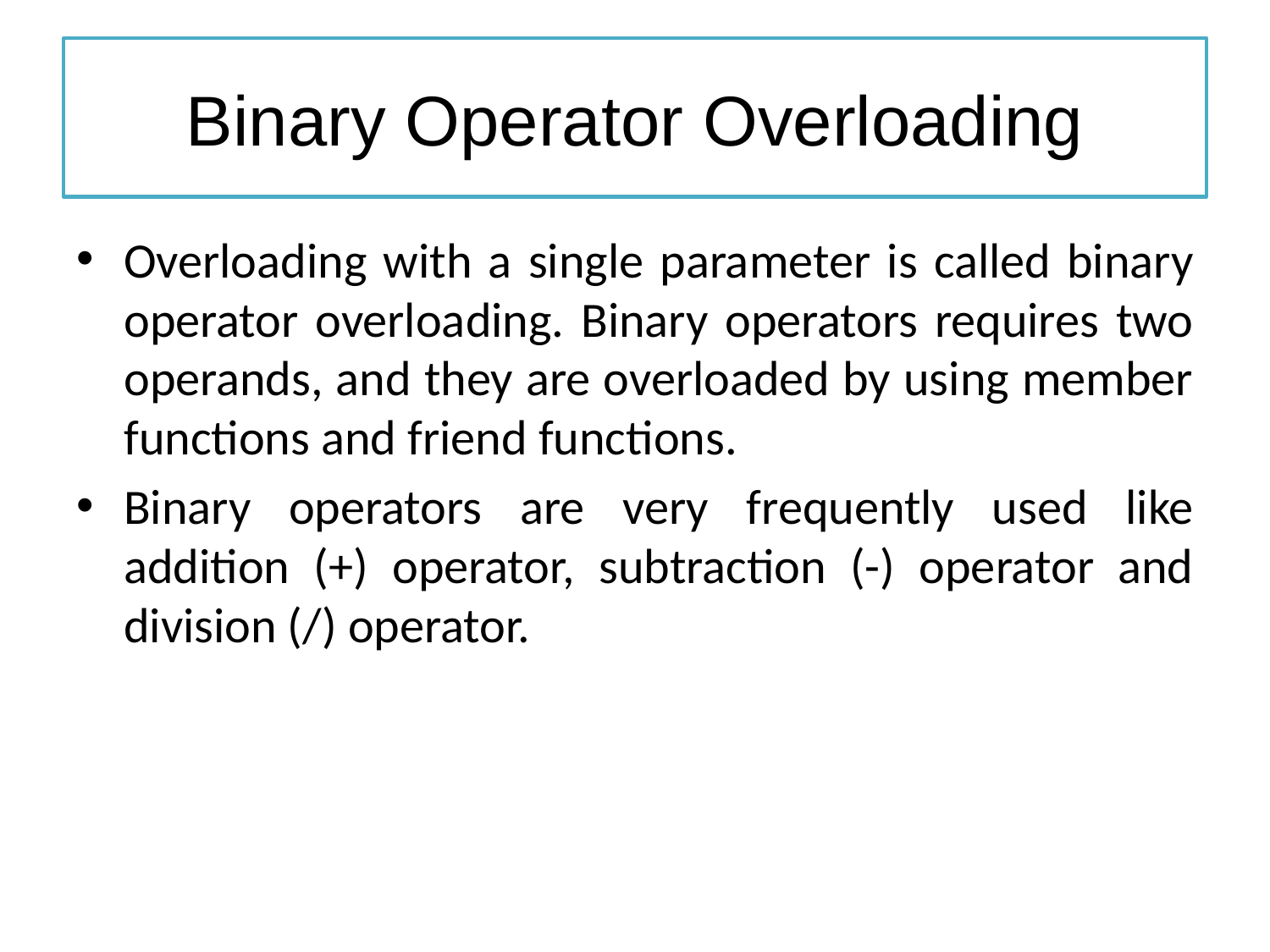

# Binary Operator Overloading
Overloading with a single parameter is called binary operator overloading. Binary operators requires two operands, and they are overloaded by using member functions and friend functions.
Binary operators are very frequently used like addition (+) operator, subtraction (-) operator and division (/) operator.